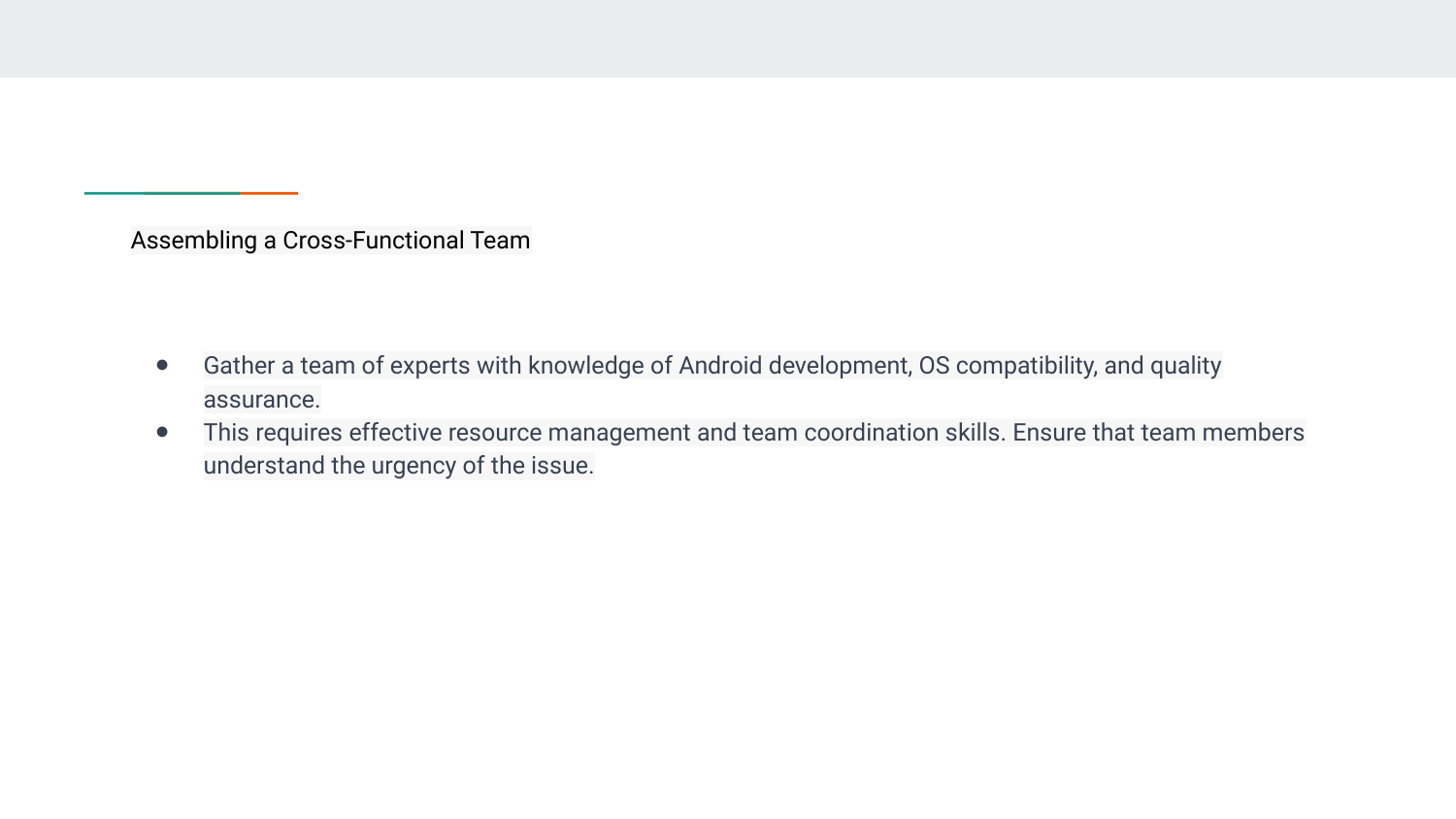

# Assembling a Cross-Functional Team
Gather a team of experts with knowledge of Android development, OS compatibility, and quality assurance.
This requires effective resource management and team coordination skills. Ensure that team members understand the urgency of the issue.